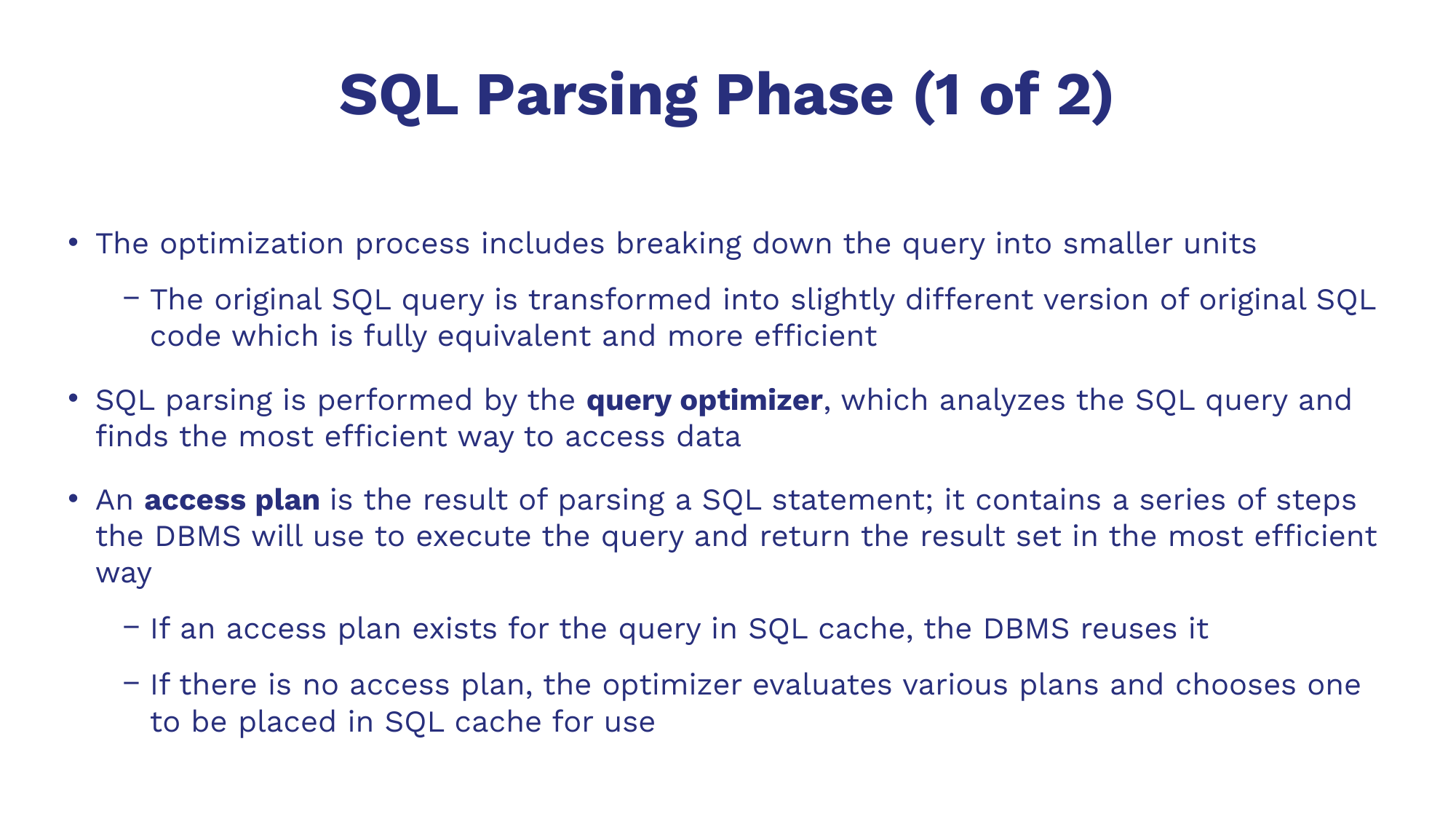

# SQL Parsing Phase (1 of 2)
The optimization process includes breaking down the query into smaller units
The original SQL query is transformed into slightly different version of original SQL code which is fully equivalent and more efficient
SQL parsing is performed by the query optimizer, which analyzes the SQL query and finds the most efficient way to access data
An access plan is the result of parsing a SQL statement; it contains a series of steps the DBMS will use to execute the query and return the result set in the most efficient way
If an access plan exists for the query in SQL cache, the DBMS reuses it
If there is no access plan, the optimizer evaluates various plans and chooses one to be placed in SQL cache for use